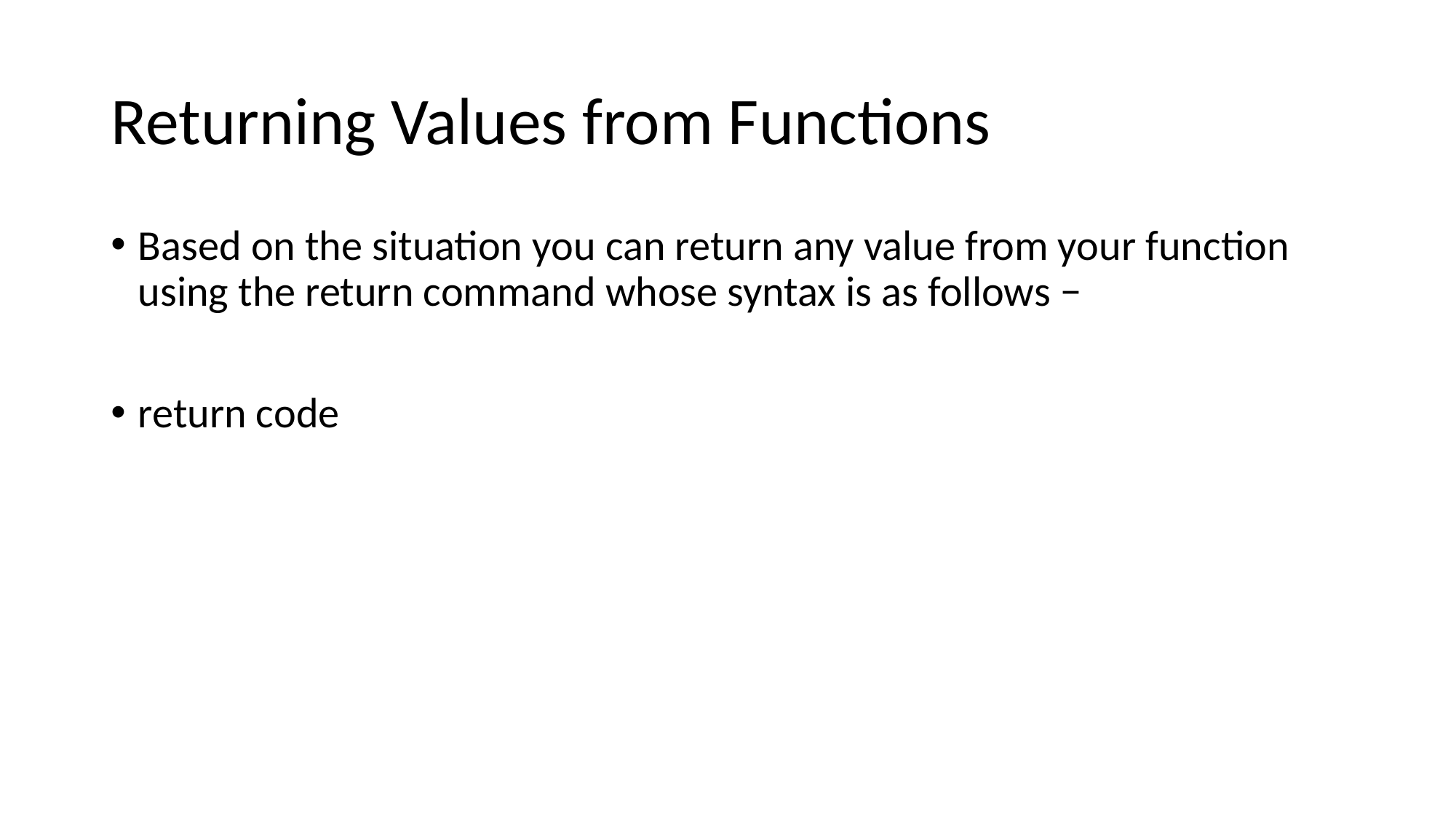

# Returning Values from Functions
Based on the situation you can return any value from your function using the return command whose syntax is as follows −

return code